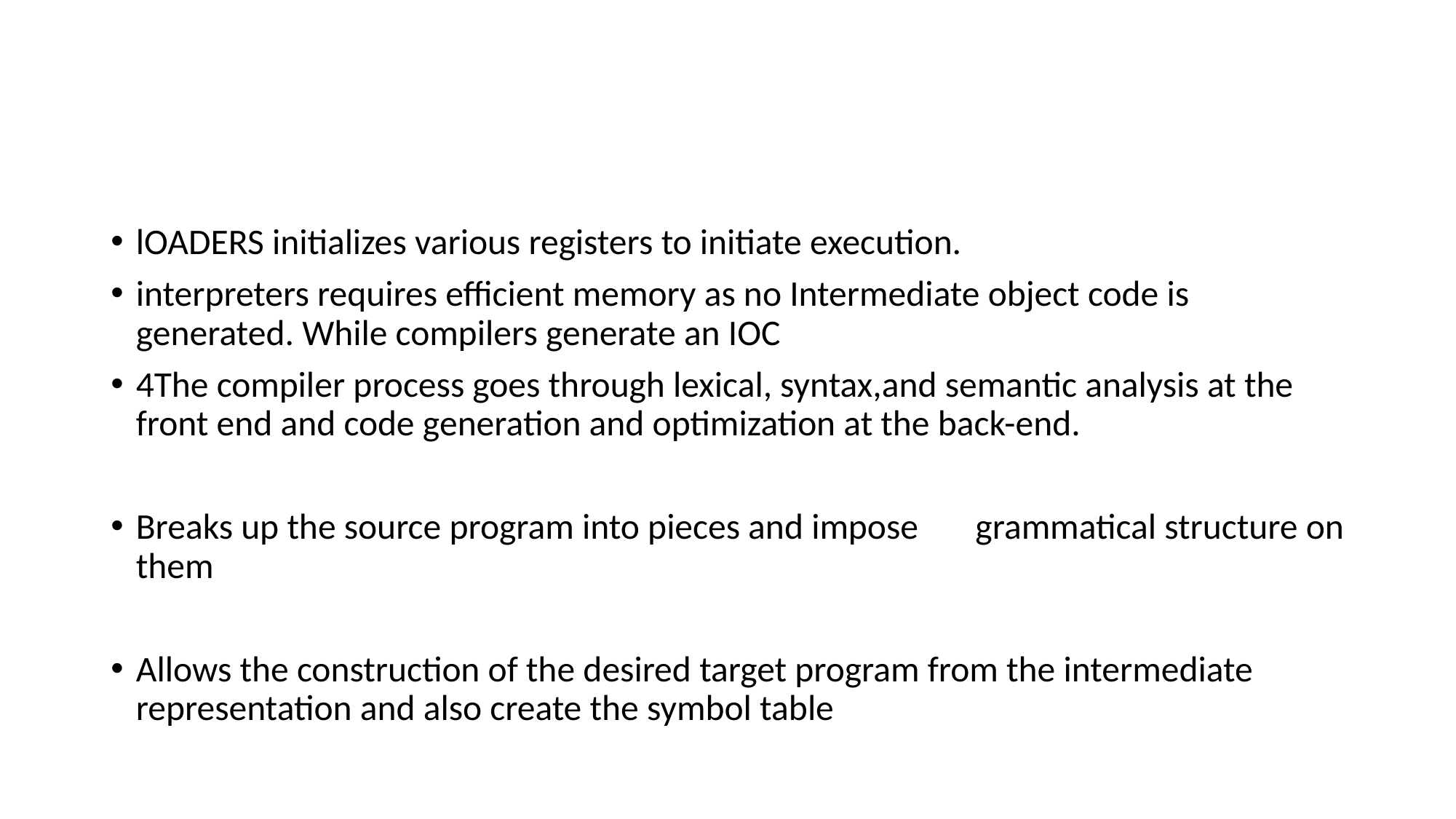

#
lOADERS initializes various registers to initiate execution.
interpreters requires efficient memory as no Intermediate object code is generated. While compilers generate an IOC
4The compiler process goes through lexical, syntax,and semantic analysis at the front end and code generation and optimization at the back-end.

Breaks up the source program into pieces and impose       grammatical structure on them

Allows the construction of the desired target program from the intermediate representation and also create the symbol table